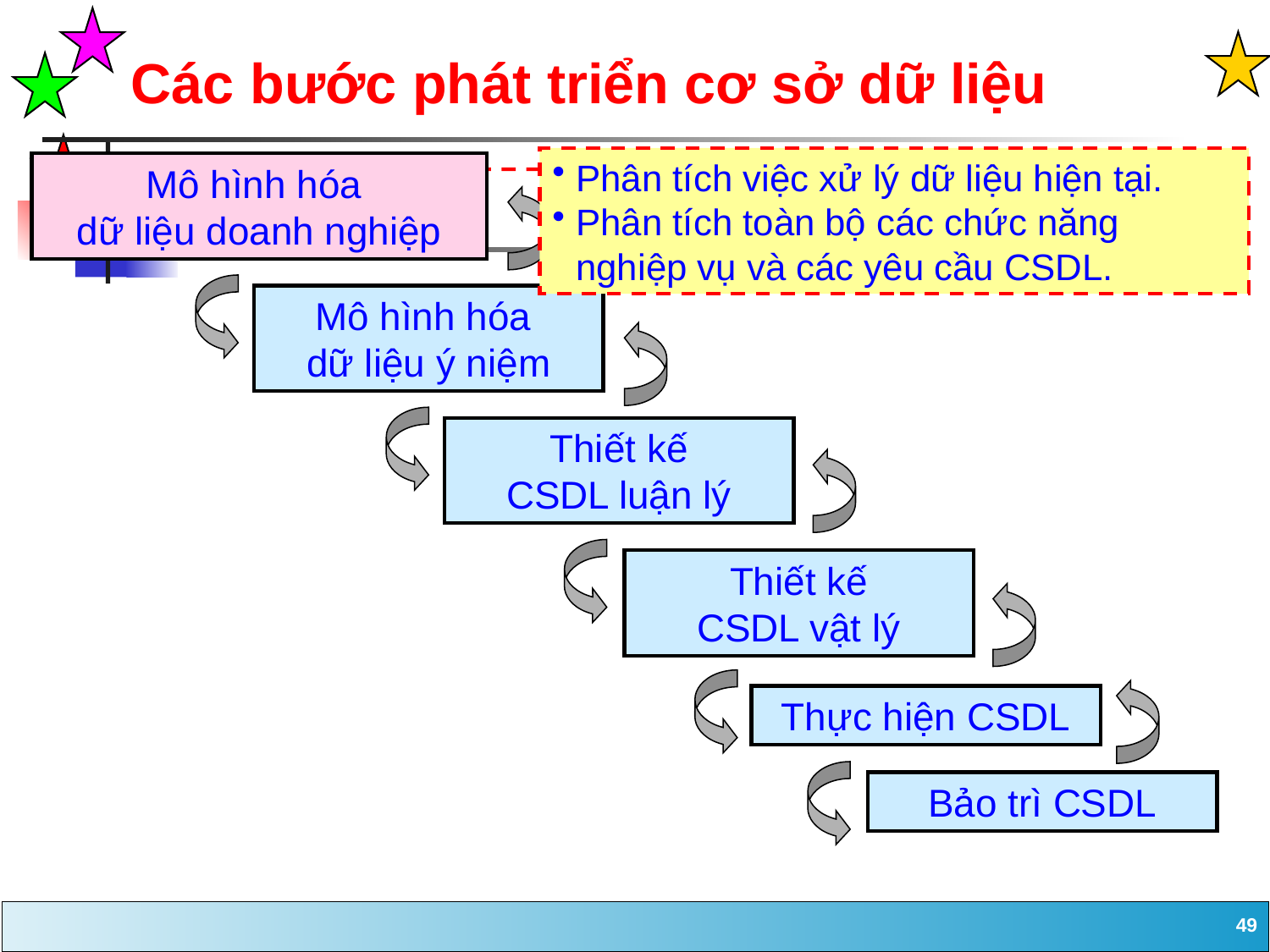

Các bước phát triển cơ sở dữ liệu
Phân tích việc xử lý dữ liệu hiện tại.
Phân tích toàn bộ các chức năng nghiệp vụ và các yêu cầu CSDL.
Mô hình hóa
dữ liệu doanh nghiệp

Mô hình hóa
dữ liệu ý niệm

Thiết kế
CSDL luận lý

Thiết kế
CSDL vật lý

Thực hiện CSDL

Bảo trì CSDL